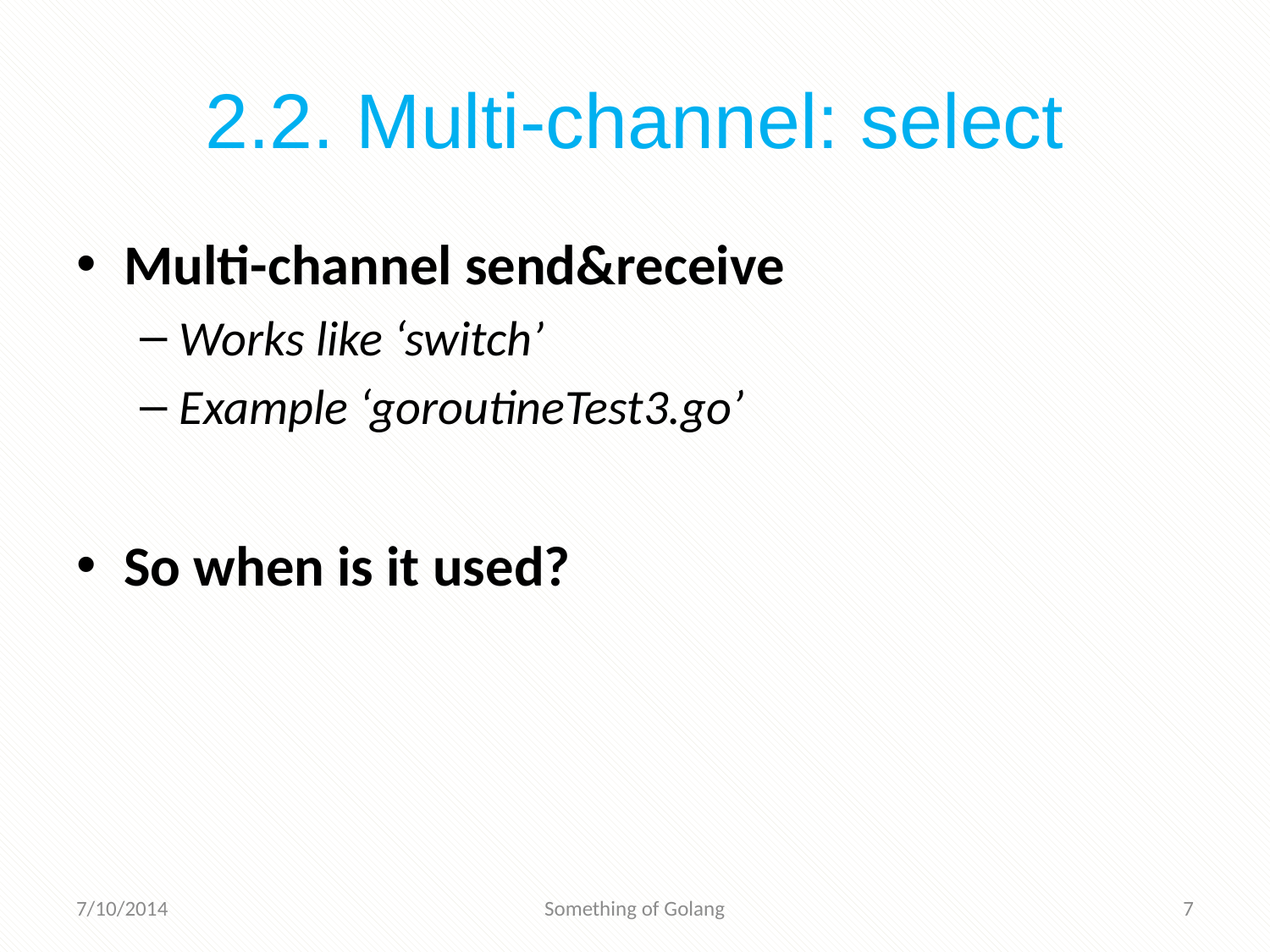

# 2.2. Multi-channel: select
Multi-channel send&receive
Works like ‘switch’
Example ‘goroutineTest3.go’

So when is it used?
7/10/2014
Something of Golang
7